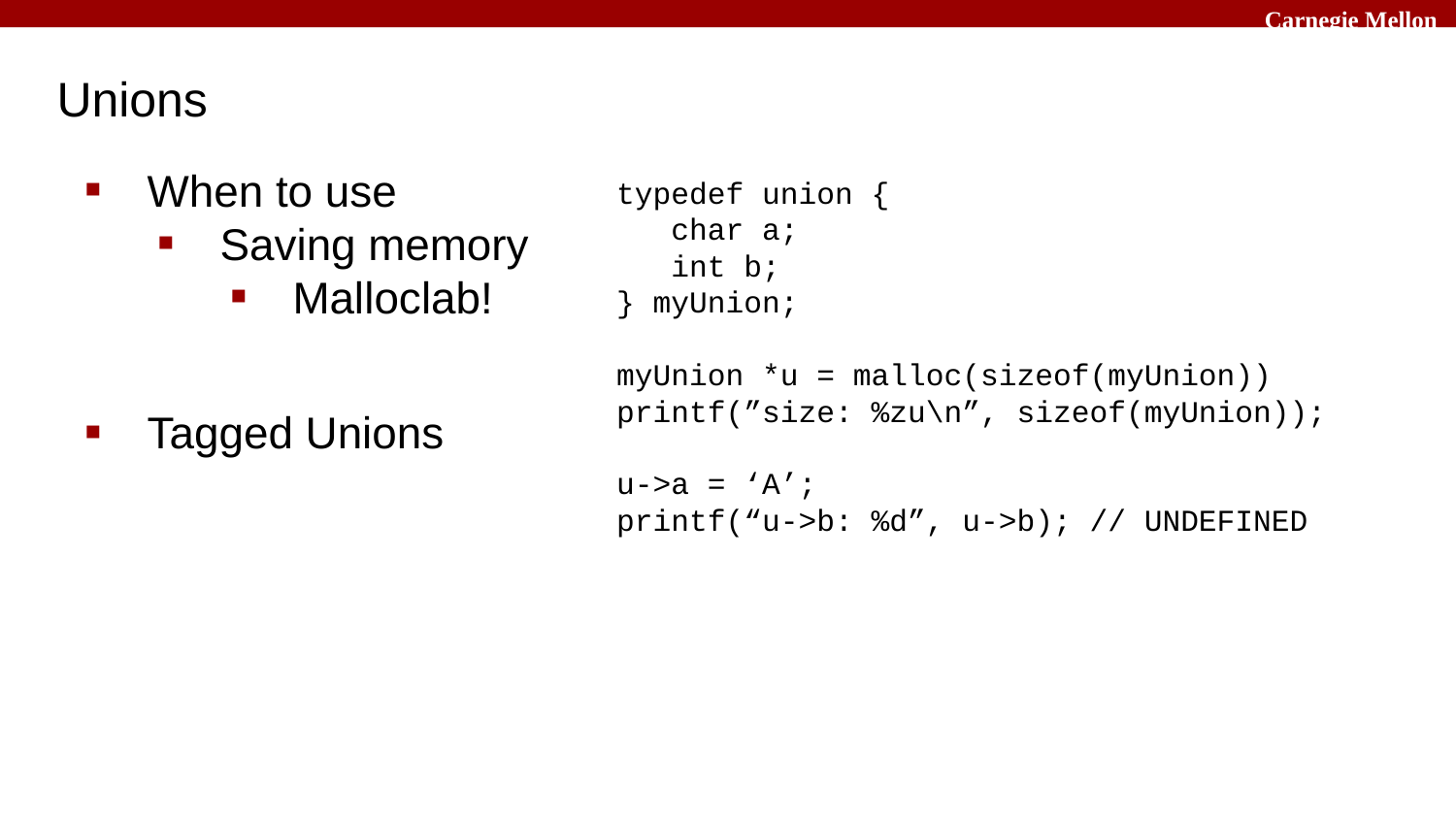

# Unions
When to use
Saving memory
Malloclab!

Tagged Unions
typedef union {
   char a;
   int b;
} myUnion;

myUnion *u = malloc(sizeof(myUnion))
printf(”size: %zu\n”, sizeof(myUnion));

u->a = ‘A’;
printf(“u->b: %d”, u->b); // UNDEFINED